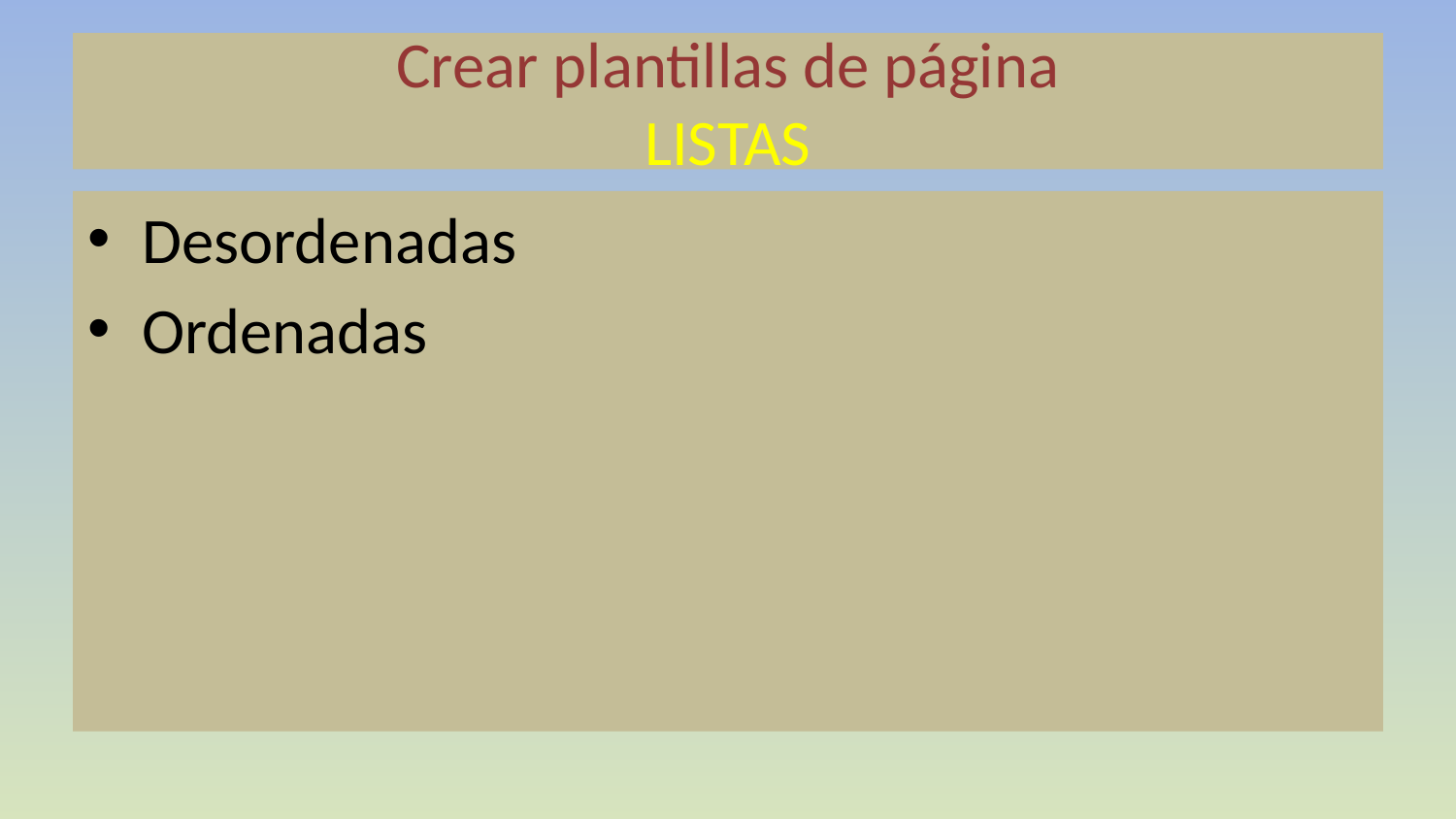

# Crear plantillas de página LISTAS
Desordenadas
Ordenadas